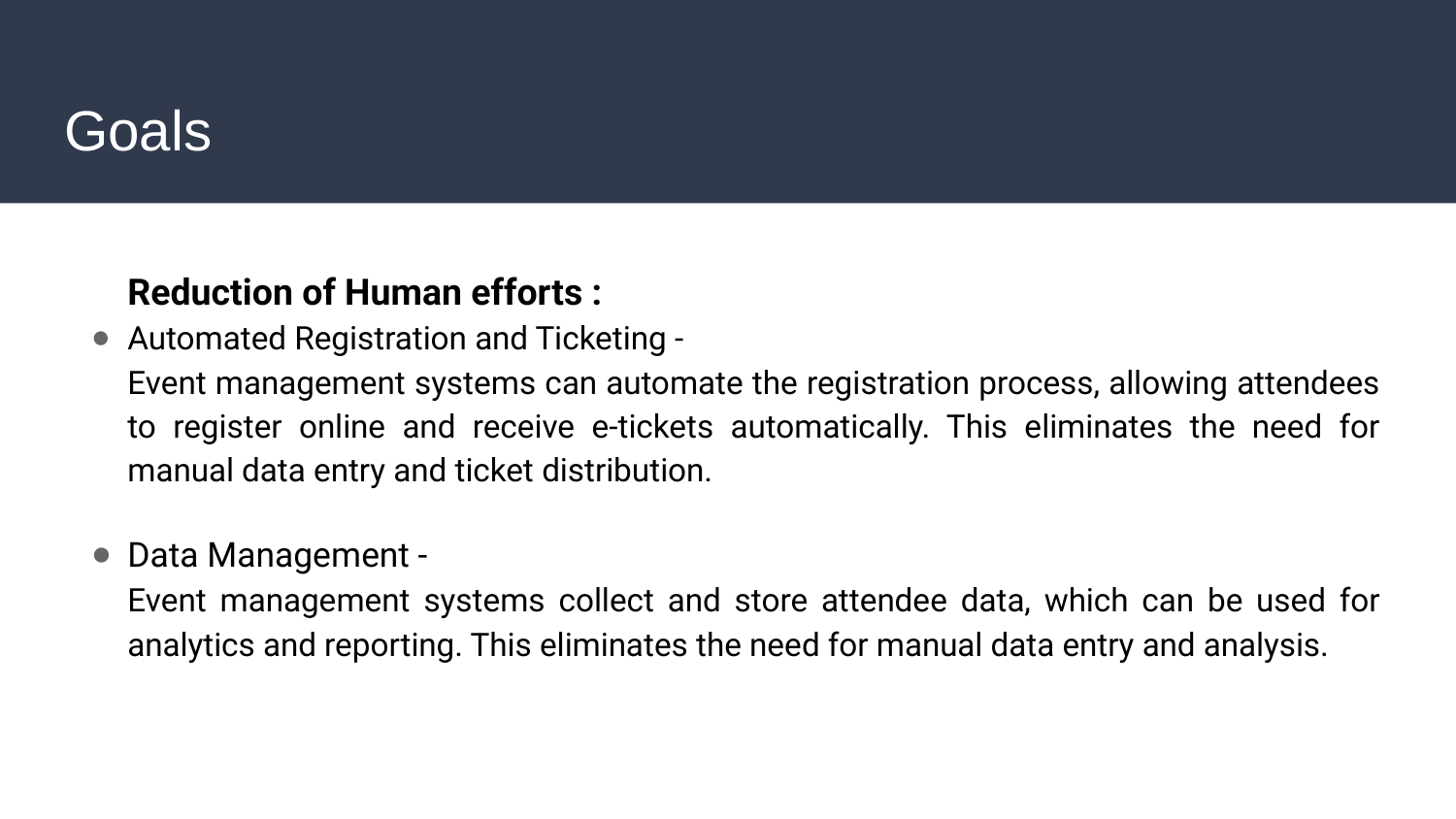

# Goals
Reduction of Human efforts :
Automated Registration and Ticketing -
Event management systems can automate the registration process, allowing attendees to register online and receive e-tickets automatically. This eliminates the need for manual data entry and ticket distribution.

Data Management -
Event management systems collect and store attendee data, which can be used for analytics and reporting. This eliminates the need for manual data entry and analysis.